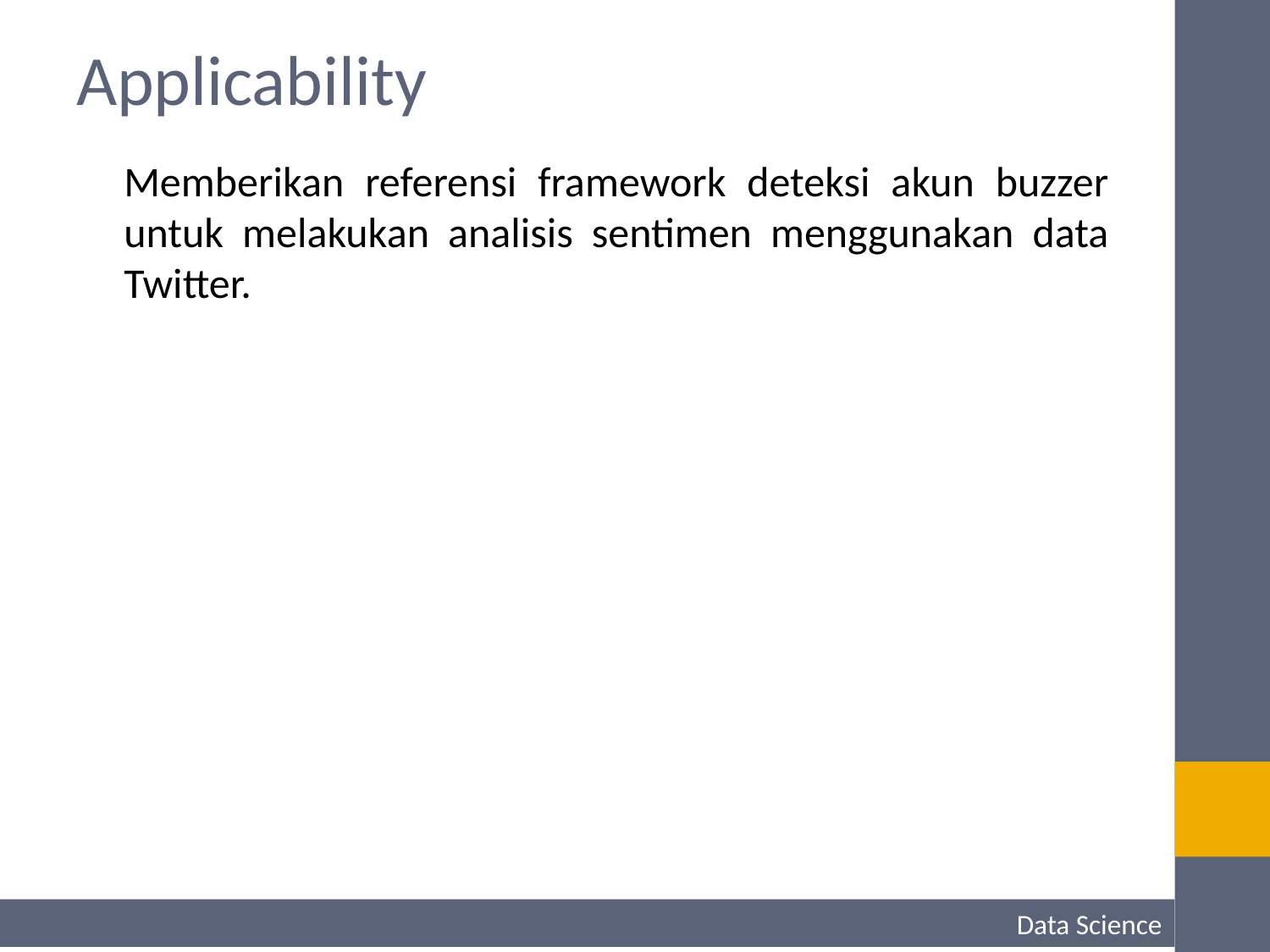

# Applicability
Memberikan referensi framework deteksi akun buzzer untuk melakukan analisis sentimen menggunakan data Twitter.